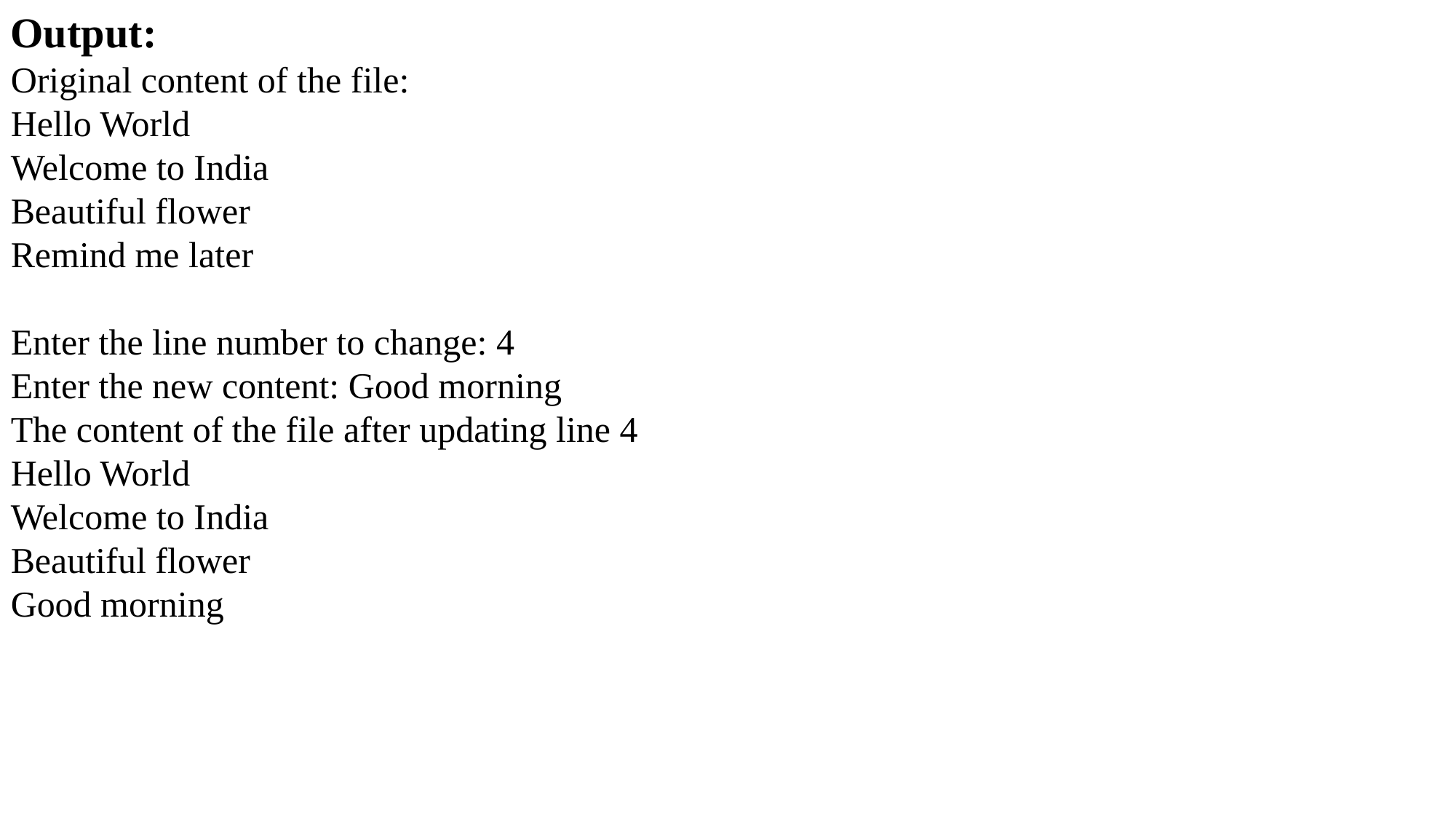

Output:
Original content of the file:
Hello World
Welcome to India
Beautiful flower
Remind me later

Enter the line number to change: 4
Enter the new content: Good morning
The content of the file after updating line 4
Hello World
Welcome to India
Beautiful flower
Good morning